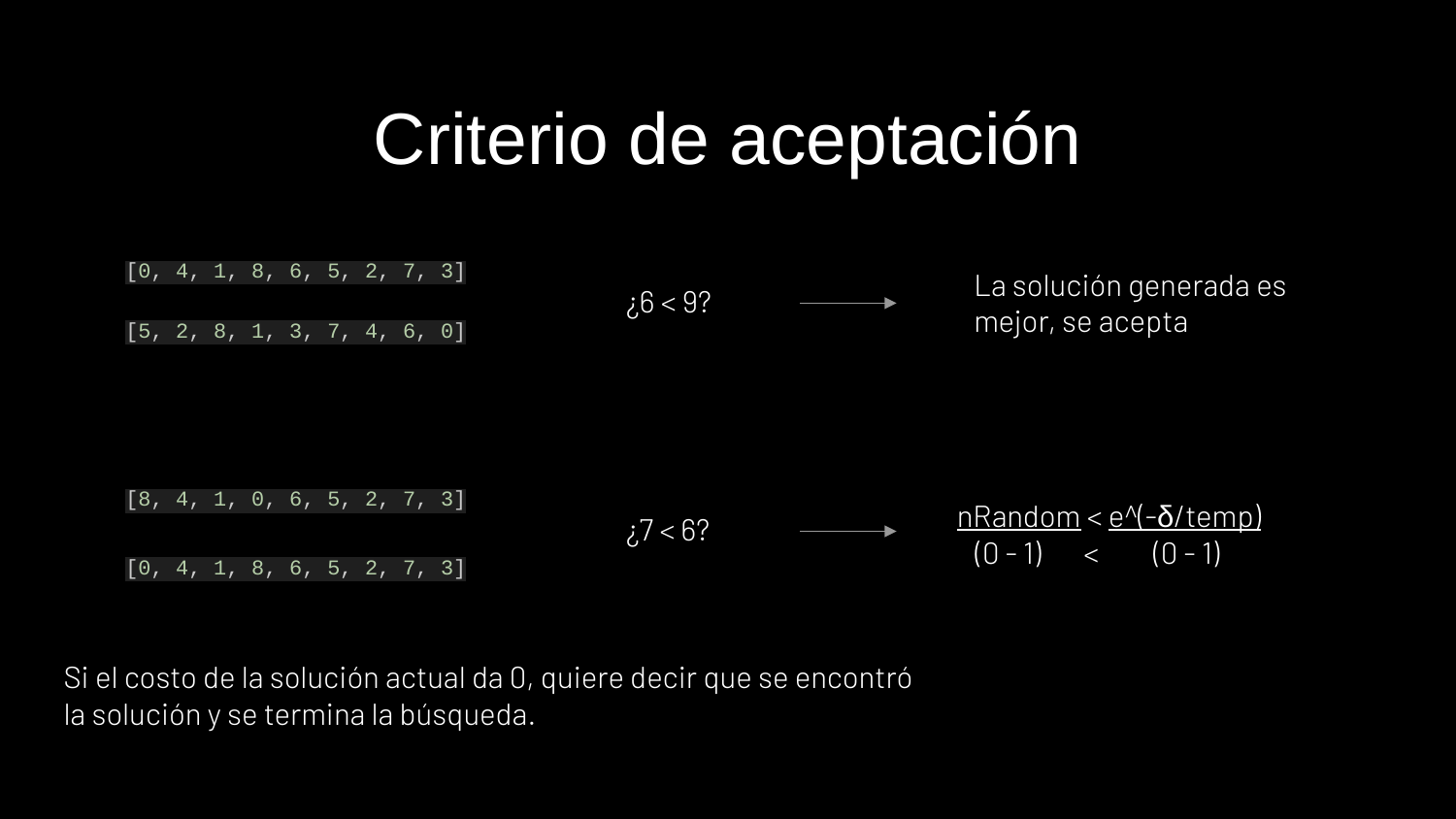

# Criterio de aceptación
[0, 4, 1, 8, 6, 5, 2, 7, 3]

[5, 2, 8, 1, 3, 7, 4, 6, 0]
La solución generada es mejor, se acepta
¿6 < 9?

[8, 4, 1, 0, 6, 5, 2, 7, 3]

[0, 4, 1, 8, 6, 5, 2, 7, 3]

nRandom < e^(-δ/temp)
   (0 - 1)       <         (0 - 1)
¿7 < 6?

Si el costo de la solución actual da 0, quiere decir que se encontró la solución y se termina la búsqueda.